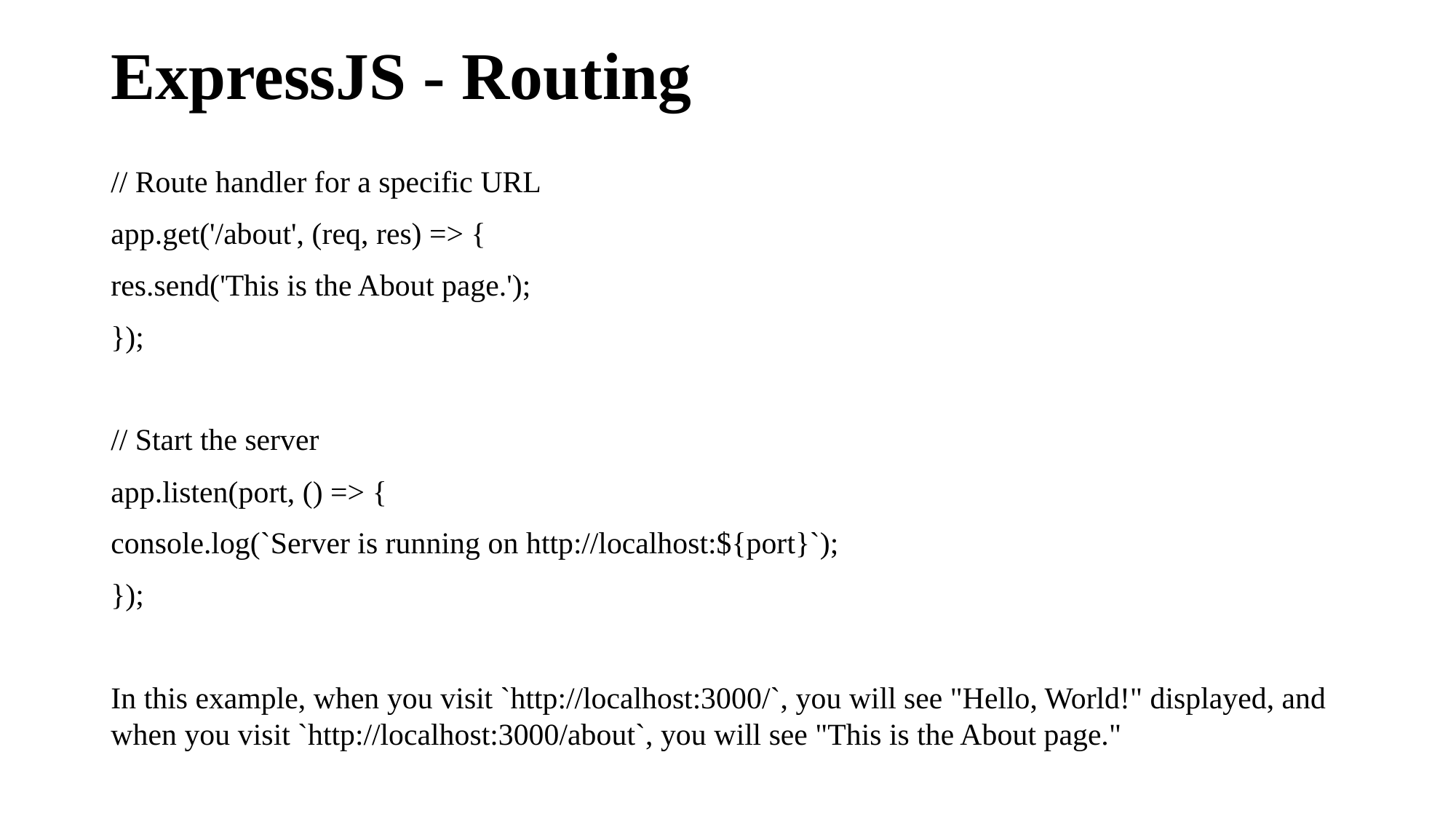

# ExpressJS - Routing
// Route handler for a specific URL
app.get('/about', (req, res) => {
res.send('This is the About page.');
});

// Start the server
app.listen(port, () => {
console.log(`Server is running on http://localhost:${port}`);
});

In this example, when you visit `http://localhost:3000/`, you will see "Hello, World!" displayed, and when you visit `http://localhost:3000/about`, you will see "This is the About page."